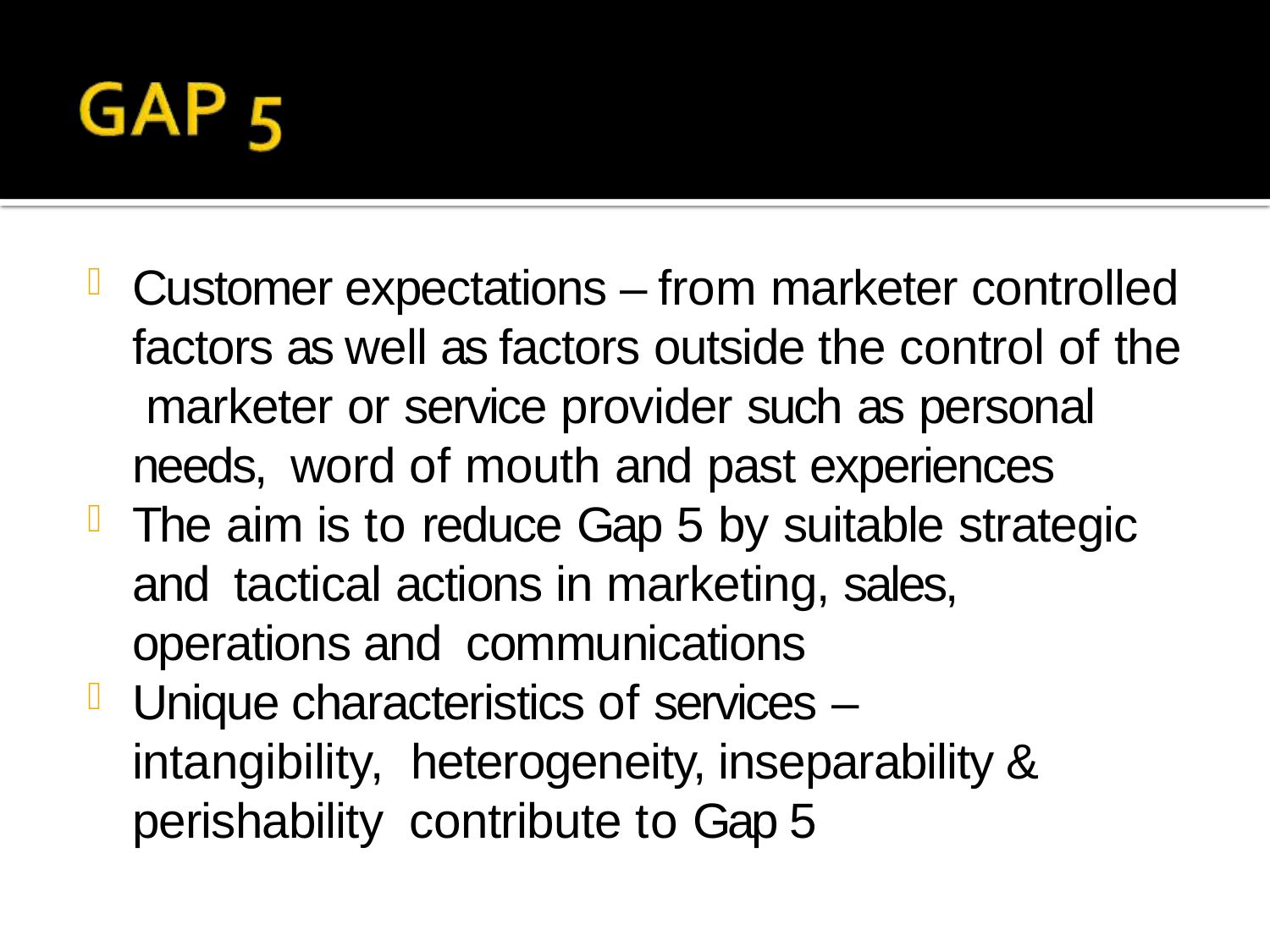

Customer expectations – from marketer controlled  factors as well as factors outside the control of the  marketer or service provider such as personal needs,  word of mouth and past experiences
The aim is to reduce Gap 5 by suitable strategic and  tactical actions in marketing, sales, operations and  communications
Unique characteristics of services – intangibility,  heterogeneity, inseparability & perishability  contribute to Gap 5